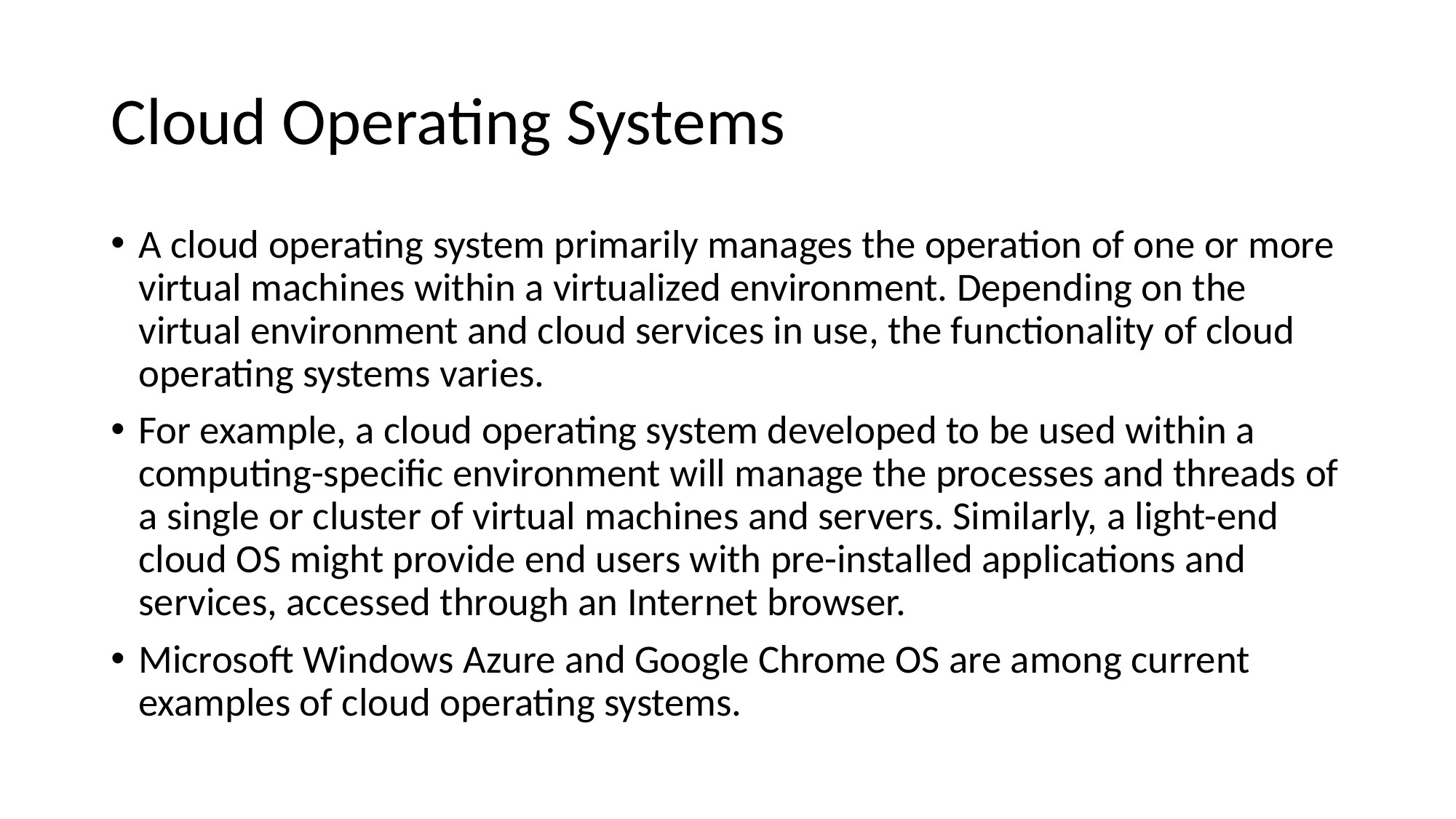

# Cloud Operating Systems
A cloud operating system primarily manages the operation of one or more virtual machines within a virtualized environment. Depending on the virtual environment and cloud services in use, the functionality of cloud operating systems varies.
For example, a cloud operating system developed to be used within a computing-specific environment will manage the processes and threads of a single or cluster of virtual machines and servers. Similarly, a light-end cloud OS might provide end users with pre-installed applications and services, accessed through an Internet browser.
Microsoft Windows Azure and Google Chrome OS are among current examples of cloud operating systems.